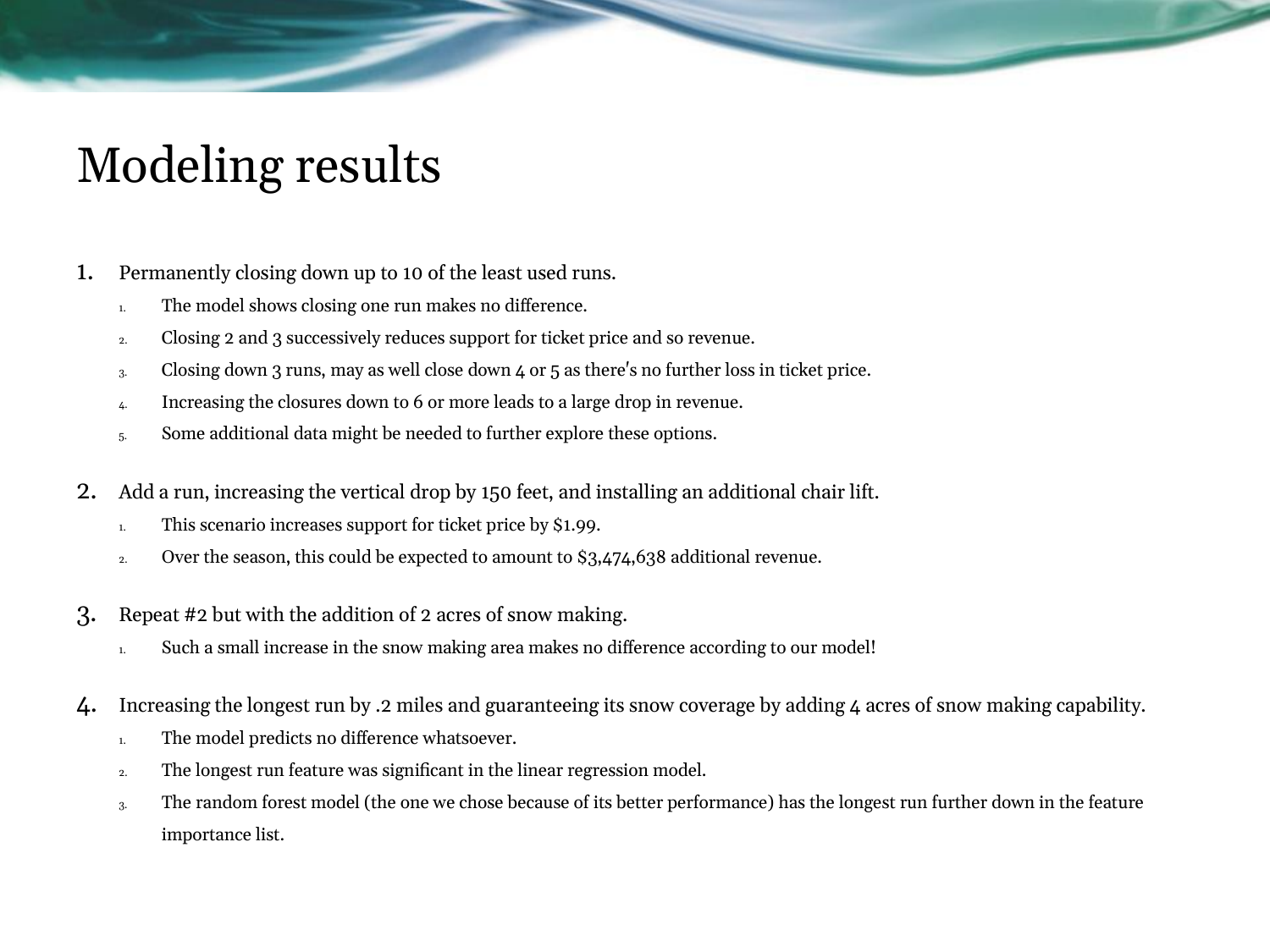

# Modeling results
Permanently closing down up to 10 of the least used runs.
The model shows closing one run makes no difference.
Closing 2 and 3 successively reduces support for ticket price and so revenue.
Closing down 3 runs, may as well close down 4 or 5 as there's no further loss in ticket price.
Increasing the closures down to 6 or more leads to a large drop in revenue.
Some additional data might be needed to further explore these options.

Add a run, increasing the vertical drop by 150 feet, and installing an additional chair lift.
This scenario increases support for ticket price by $1.99.
Over the season, this could be expected to amount to $3,474,638 additional revenue.

Repeat #2 but with the addition of 2 acres of snow making.
Such a small increase in the snow making area makes no difference according to our model!

Increasing the longest run by .2 miles and guaranteeing its snow coverage by adding 4 acres of snow making capability.
The model predicts no difference whatsoever.
The longest run feature was significant in the linear regression model.
The random forest model (the one we chose because of its better performance) has the longest run further down in the feature importance list.